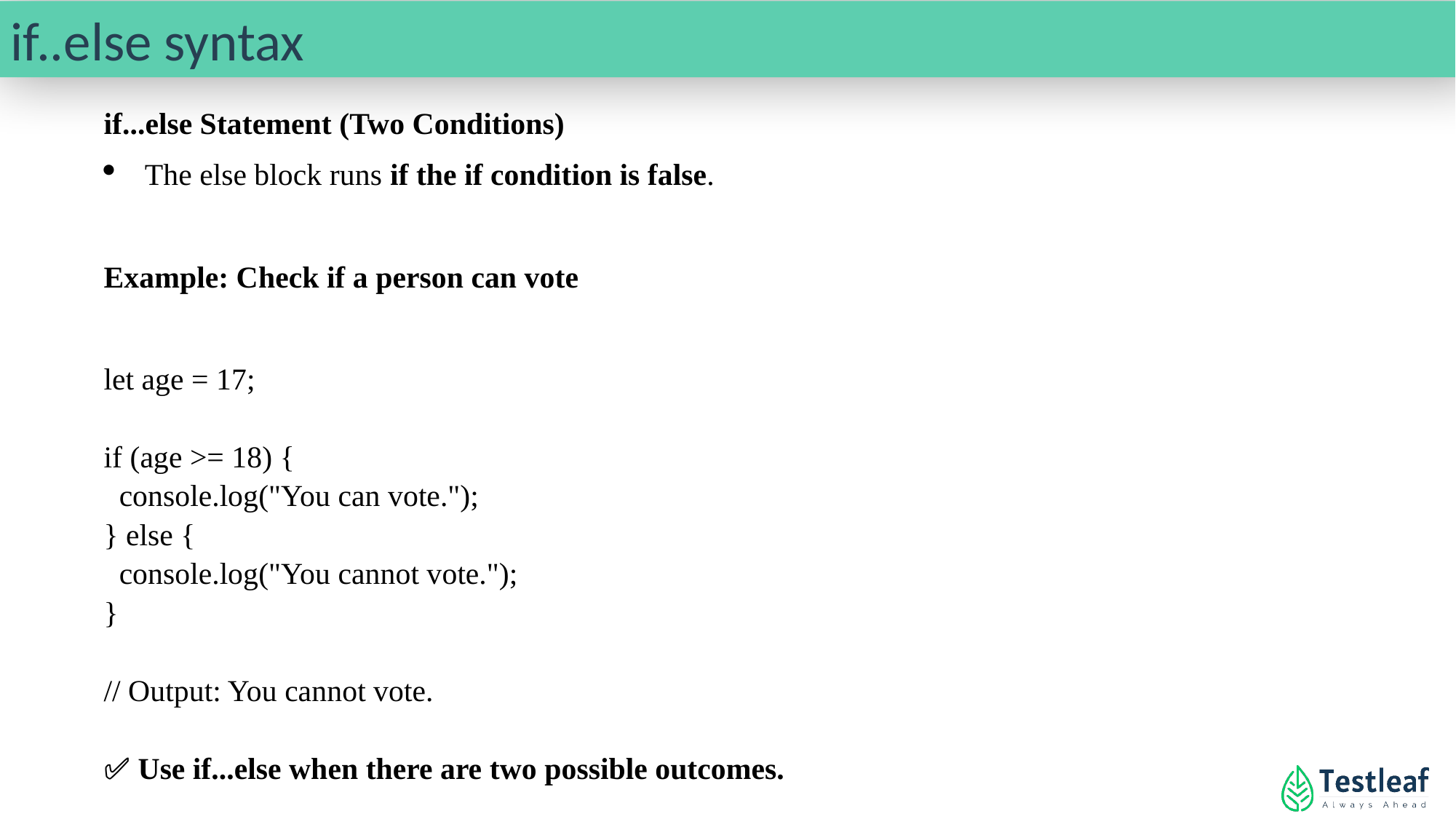

if..else syntax
if...else Statement (Two Conditions)
The else block runs if the if condition is false.

Example: Check if a person can vote

let age = 17;

if (age >= 18) {
  console.log("You can vote.");
} else {
  console.log("You cannot vote.");
}

// Output: You cannot vote.

✅ Use if...else when there are two possible outcomes.